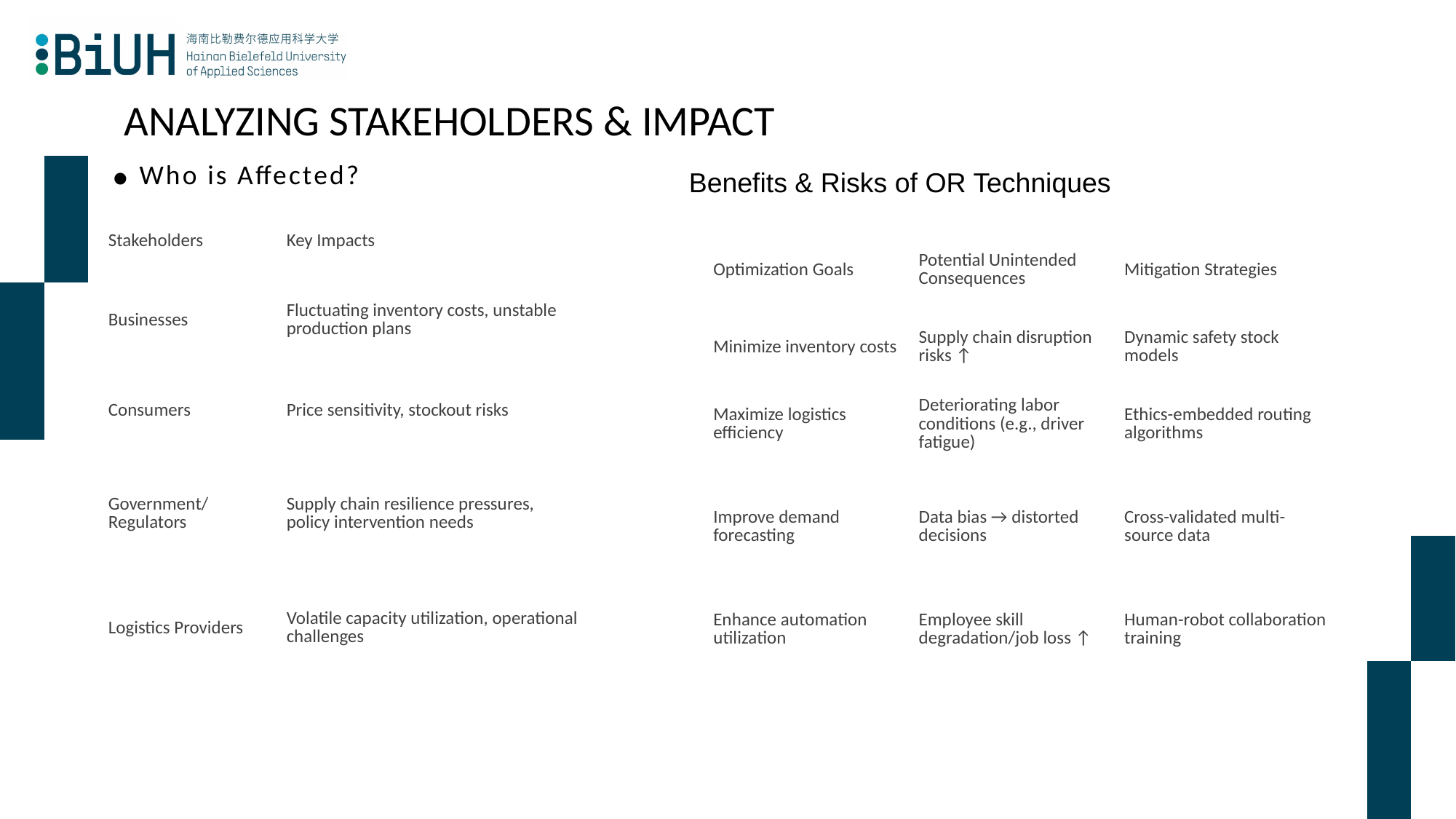

# Analyzing Stakeholders & Impact
Who is Affected?
Benefits & Risks of OR Techniques
| Stakeholders | Key Impacts |
| --- | --- |
| Businesses | Fluctuating inventory costs, unstable production plans |
| Consumers | Price sensitivity, stockout risks |
| Government/Regulators | Supply chain resilience pressures, policy intervention needs |
| Logistics Providers | Volatile capacity utilization, operational challenges |
| Optimization Goals | Potential Unintended Consequences | Mitigation Strategies |
| --- | --- | --- |
| Minimize inventory costs | Supply chain disruption risks ↑ | Dynamic safety stock models |
| Maximize logistics efficiency | Deteriorating labor conditions (e.g., driver fatigue) | Ethics-embedded routing algorithms |
| Improve demand forecasting | Data bias → distorted decisions | Cross-validated multi-source data |
| Enhance automation utilization | Employee skill degradation/job loss ↑ | Human-robot collaboration training |